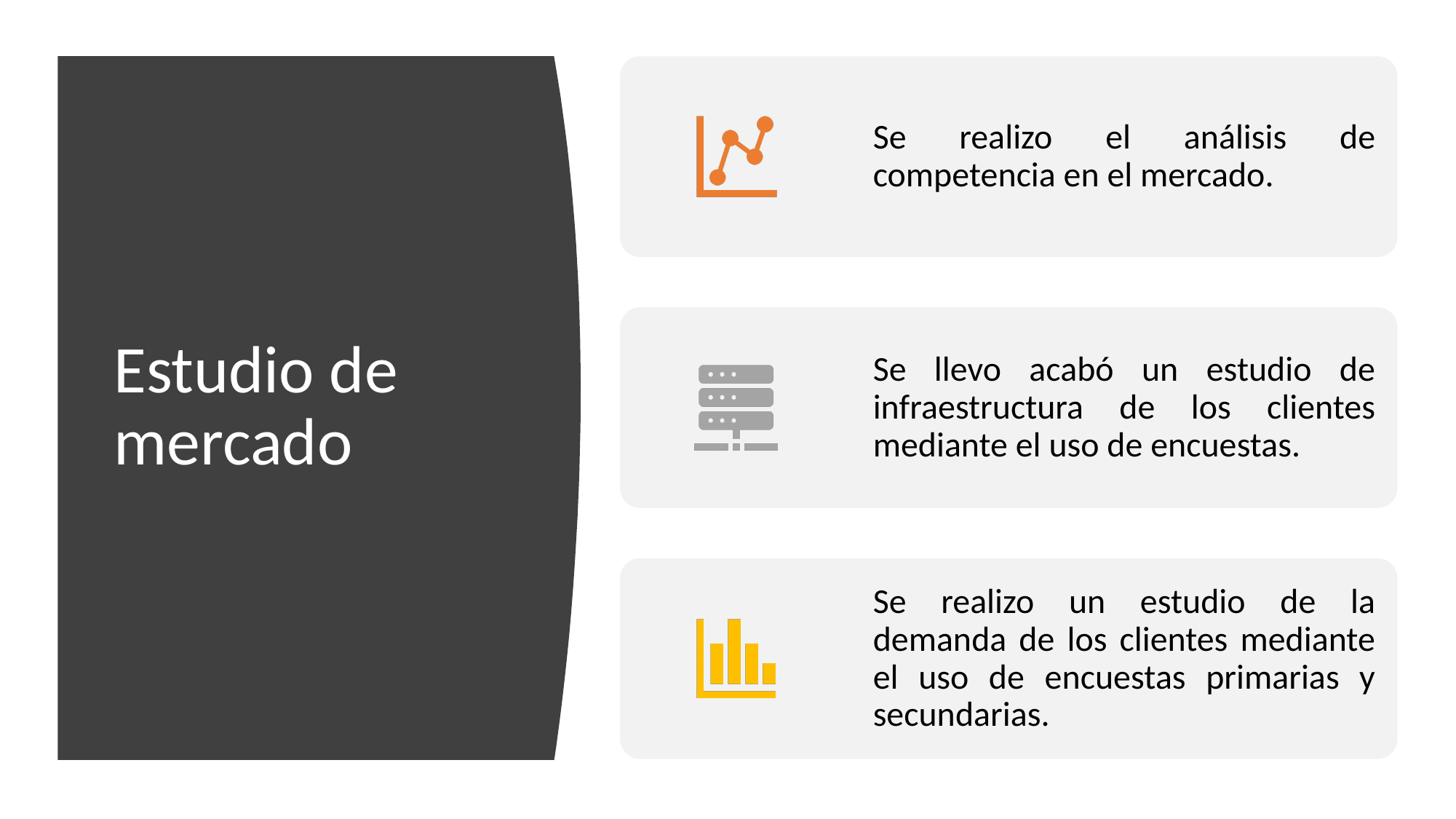

Se realizo el análisis de competencia en el mercado.
Se llevo acabó un estudio de infraestructura de los clientes mediante el uso de encuestas.
Se realizo un estudio de la demanda de los clientes mediante el uso de encuestas primarias y secundarias.

# Estudio de mercado